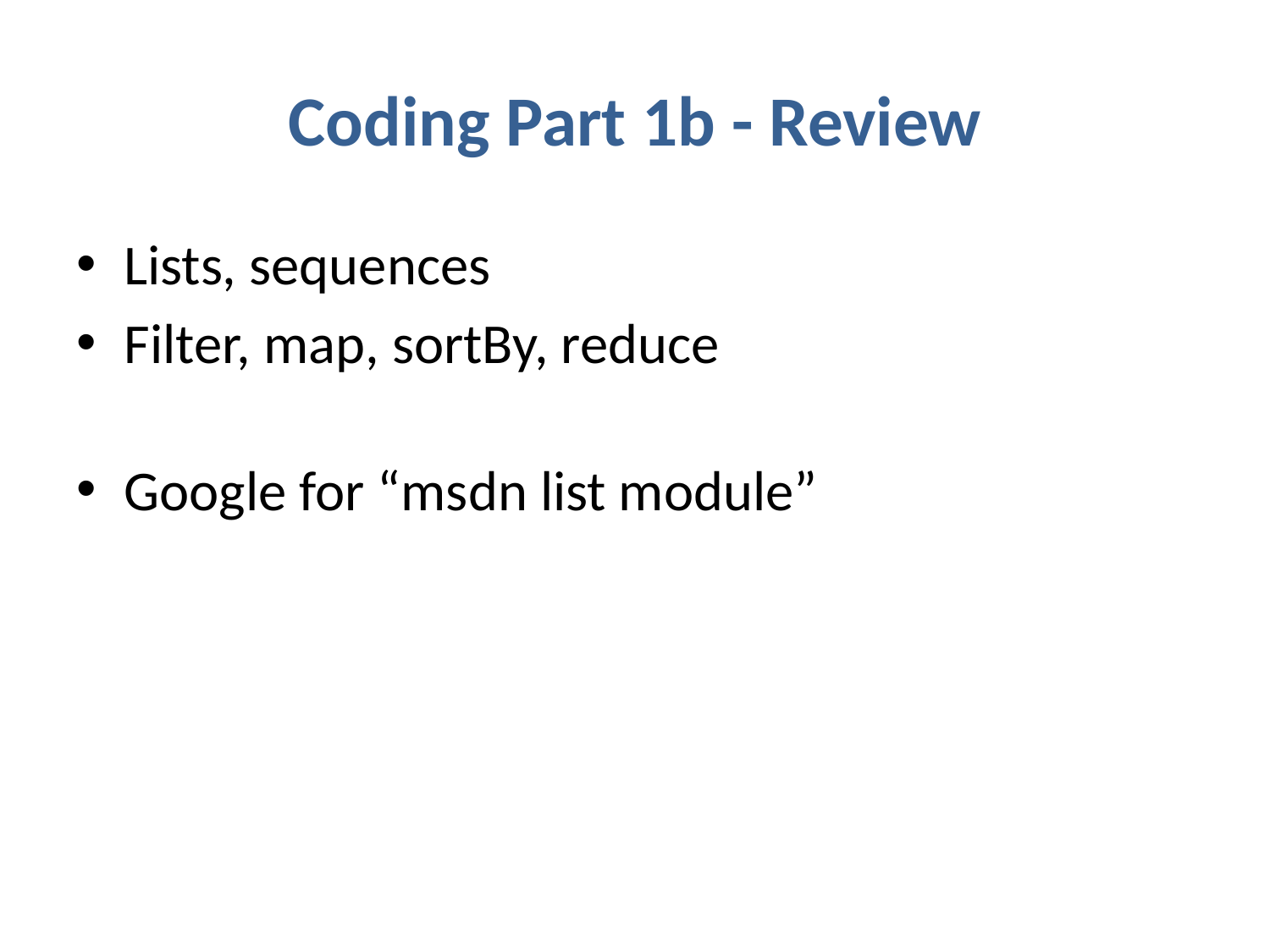

# Coding Part 1b - Review
Lists, sequences
Filter, map, sortBy, reduce
Google for “msdn list module”